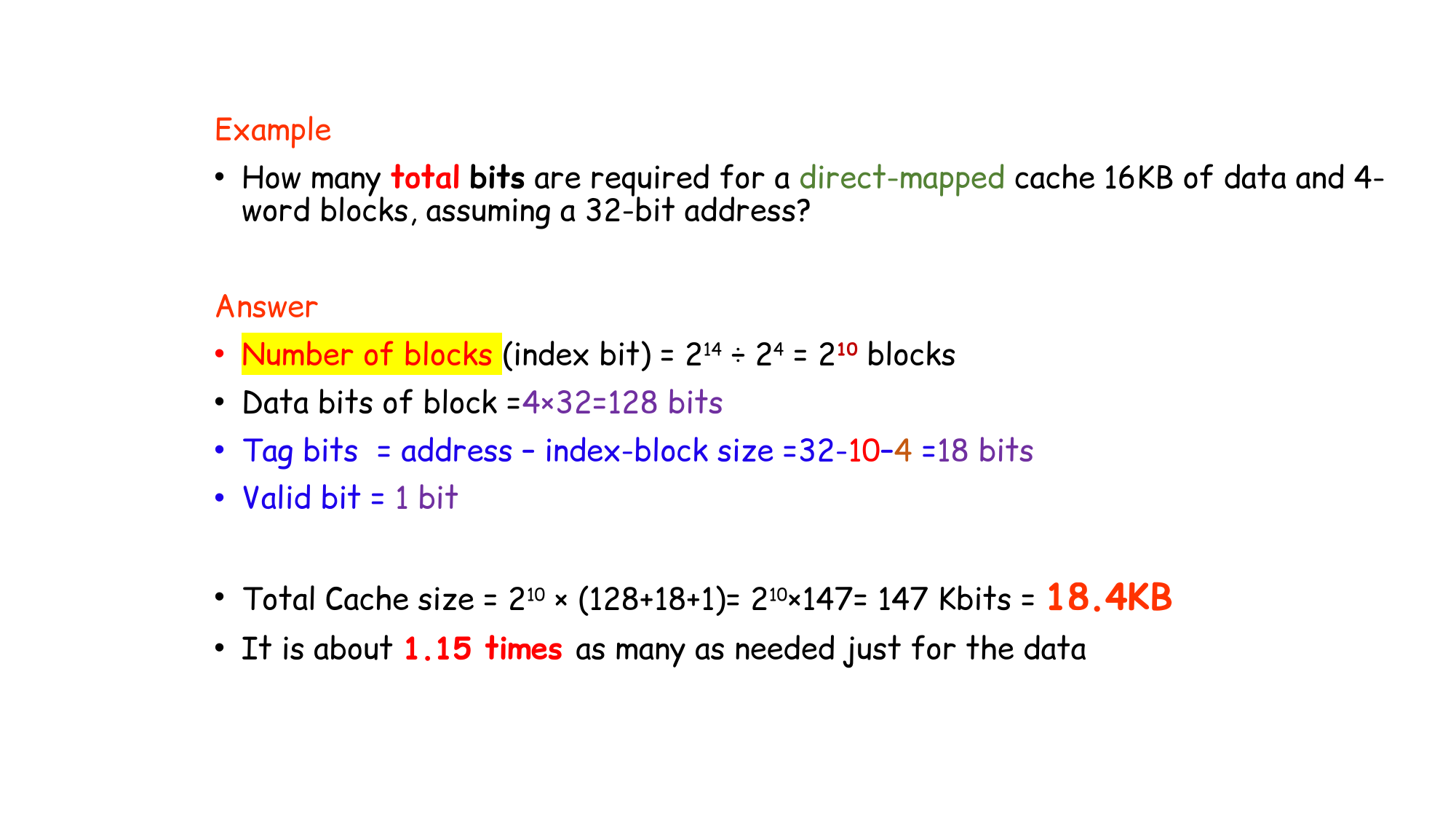

Example
How many total bits are required for a direct-mapped cache 16KB of data and 4-word blocks, assuming a 32-bit address?

Answer
Number of blocks (index bit) = 214 ÷ 24 = 210 blocks
Data bits of block =4×32=128 bits
Tag bits  = address – index-block size =32-10–4 =18 bits
Valid bit = 1 bit

Total Cache size = 210 × (128+18+1)= 210×147= 147 Kbits = 18.4KB
It is about 1.15 times as many as needed just for the data